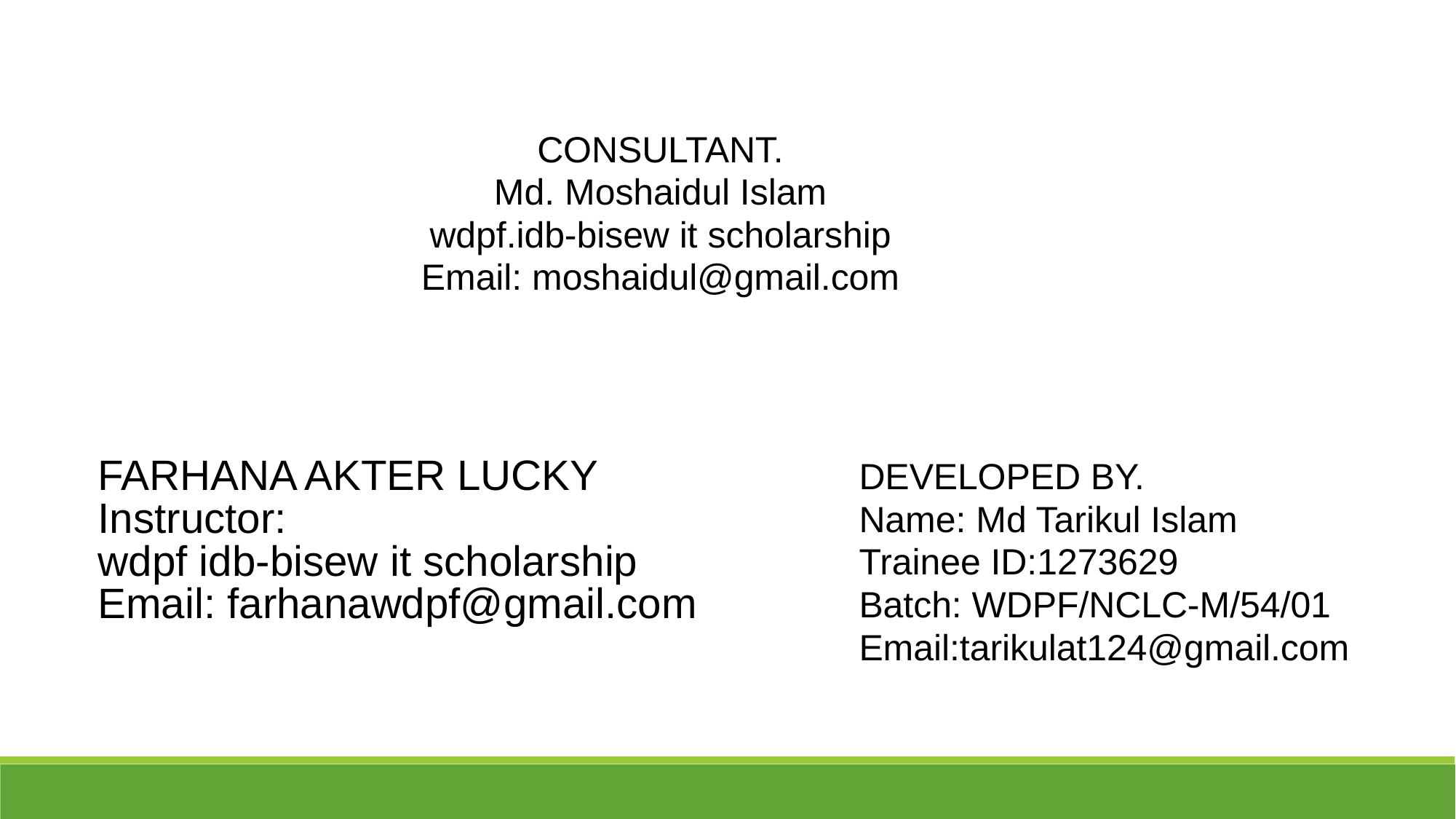

CONSULTANT.
Md. Moshaidul Islam
wdpf.idb-bisew it scholarship
Email: moshaidul@gmail.com
DEVELOPED BY.
Name: Md Tarikul Islam
Trainee ID:1273629
Batch: WDPF/NCLC-M/54/01
Email:tarikulat124@gmail.com
FARHANA AKTER LUCKY
Instructor:
wdpf idb-bisew it scholarship
Email: farhanawdpf@gmail.com